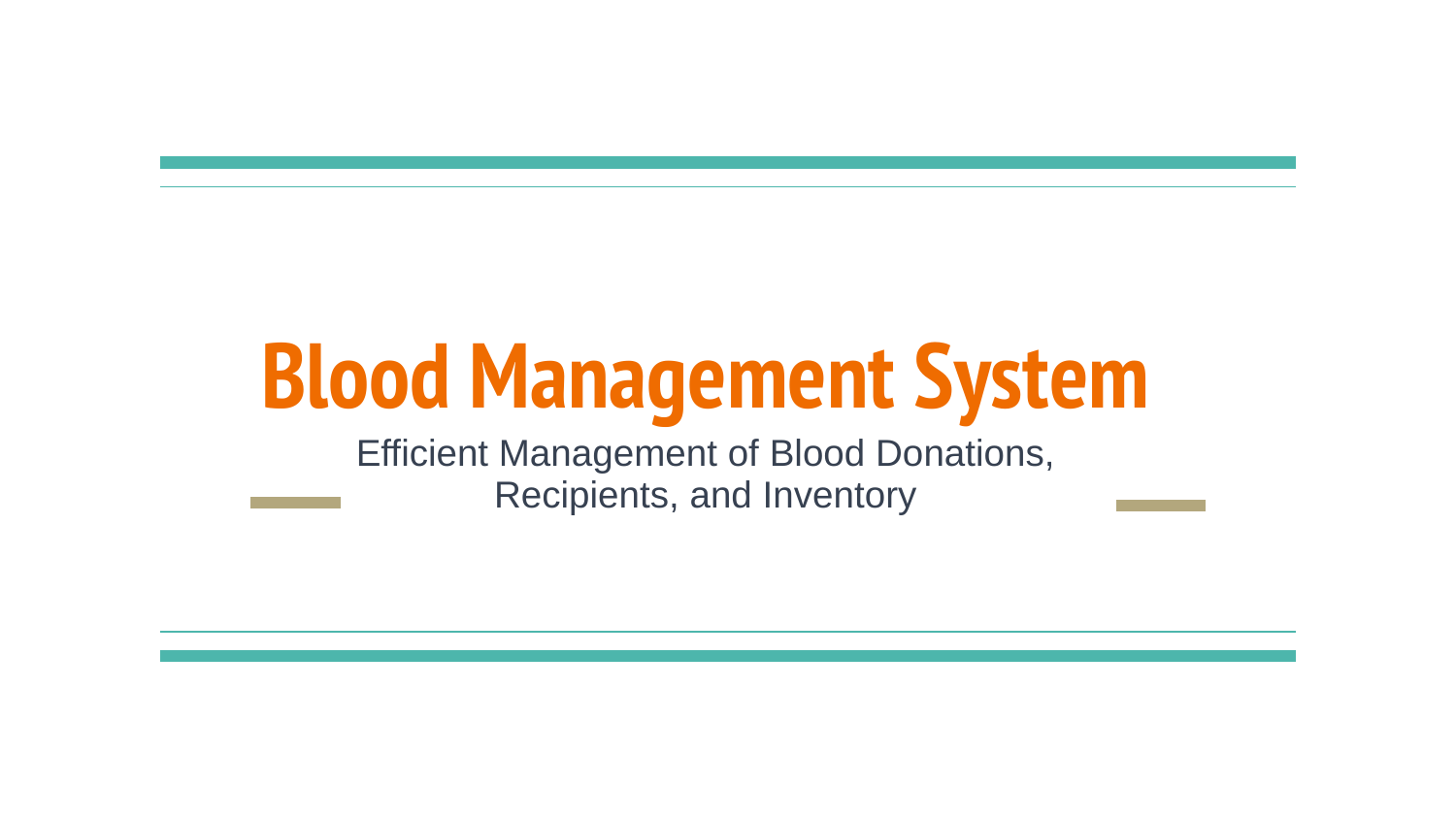

# Blood Management System Efficient Management of Blood Donations, Recipients, and Inventory